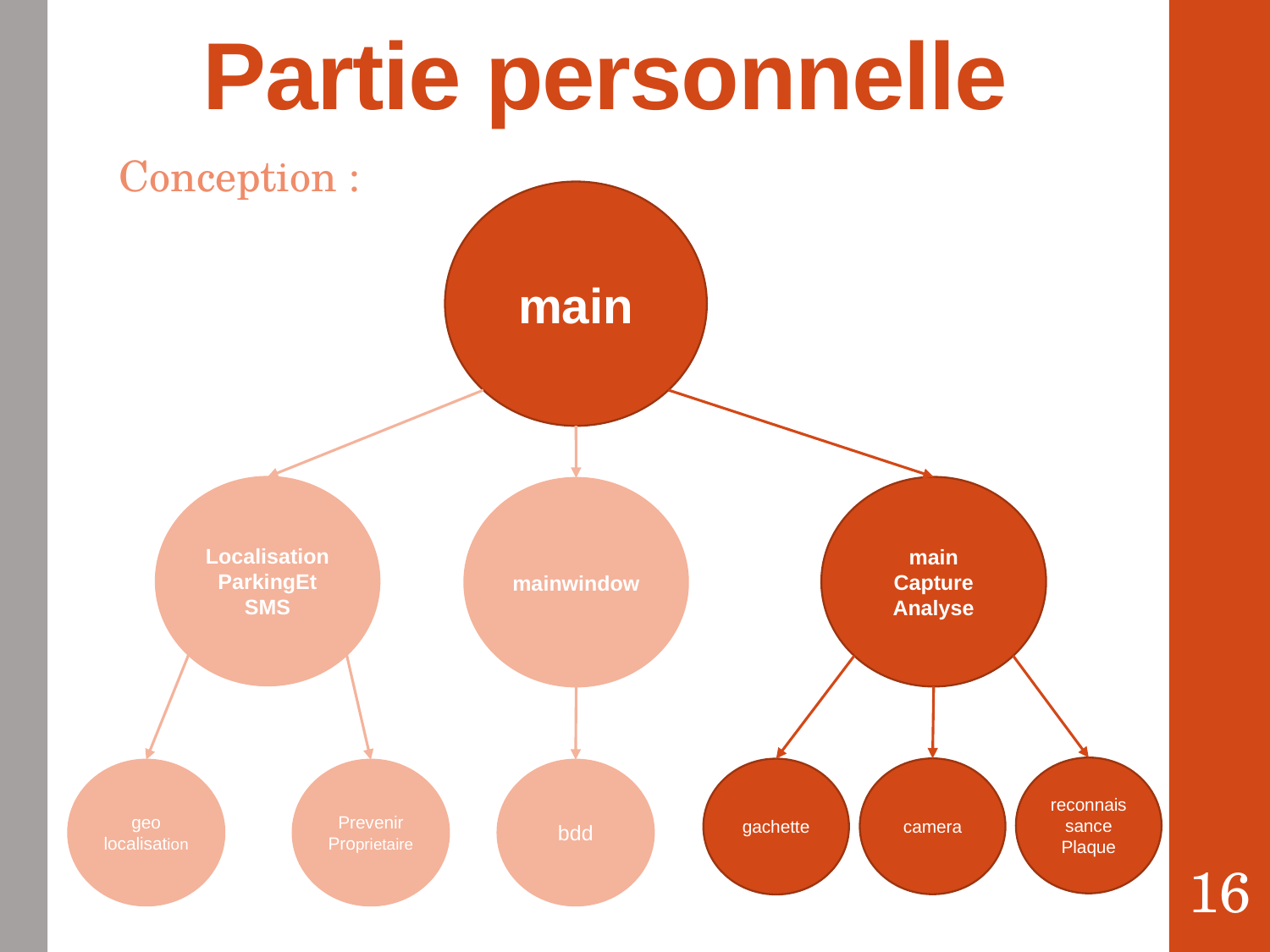

Partie personnelle
Conception :
main
Localisation
ParkingEt
SMS
main
Capture
Analyse
mainwindow
reconnaissance
Plaque
camera
gachette
Prevenir
Proprietaire
geo
localisation
bdd
16